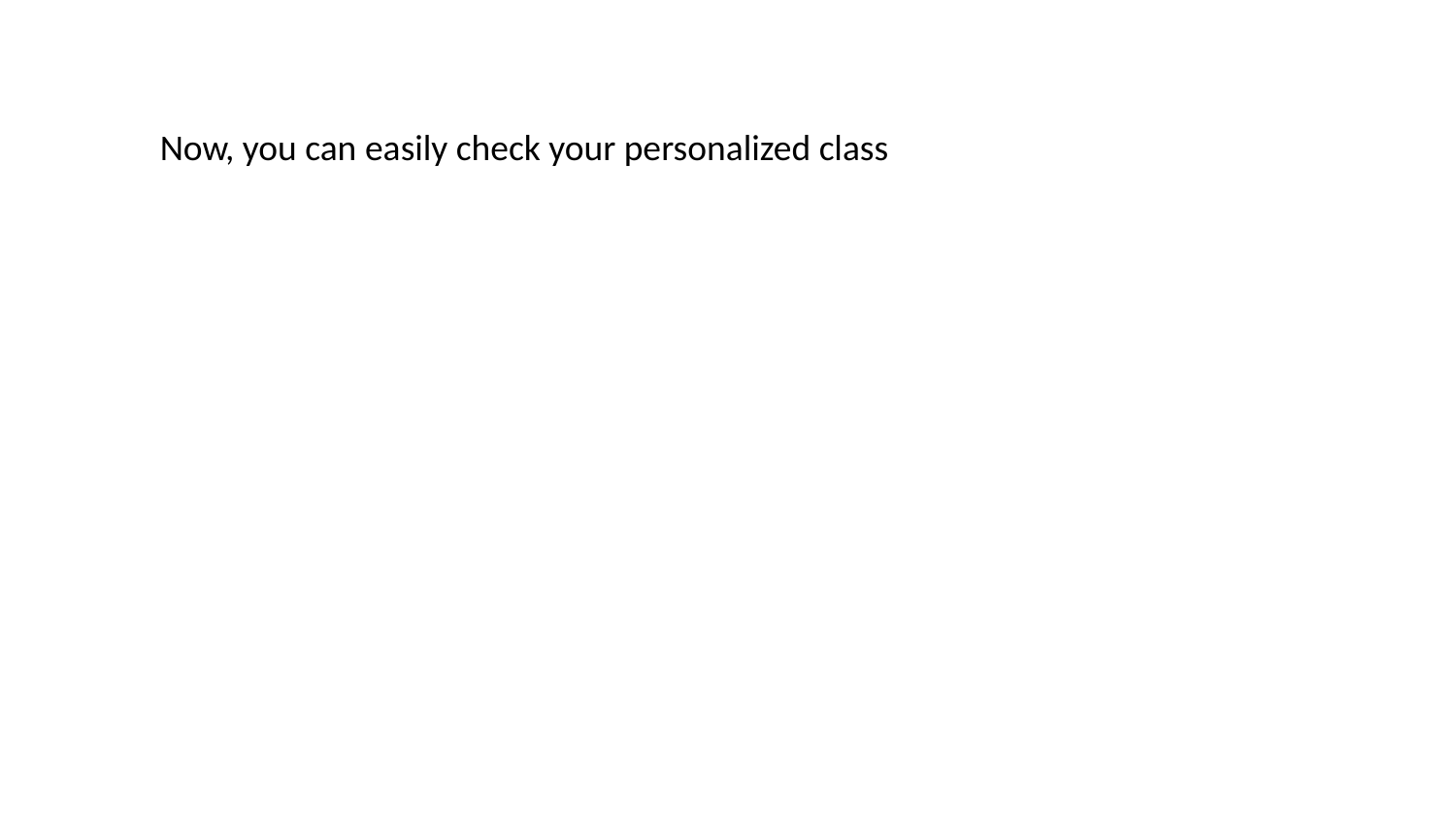

Now, you can easily check your personalized class